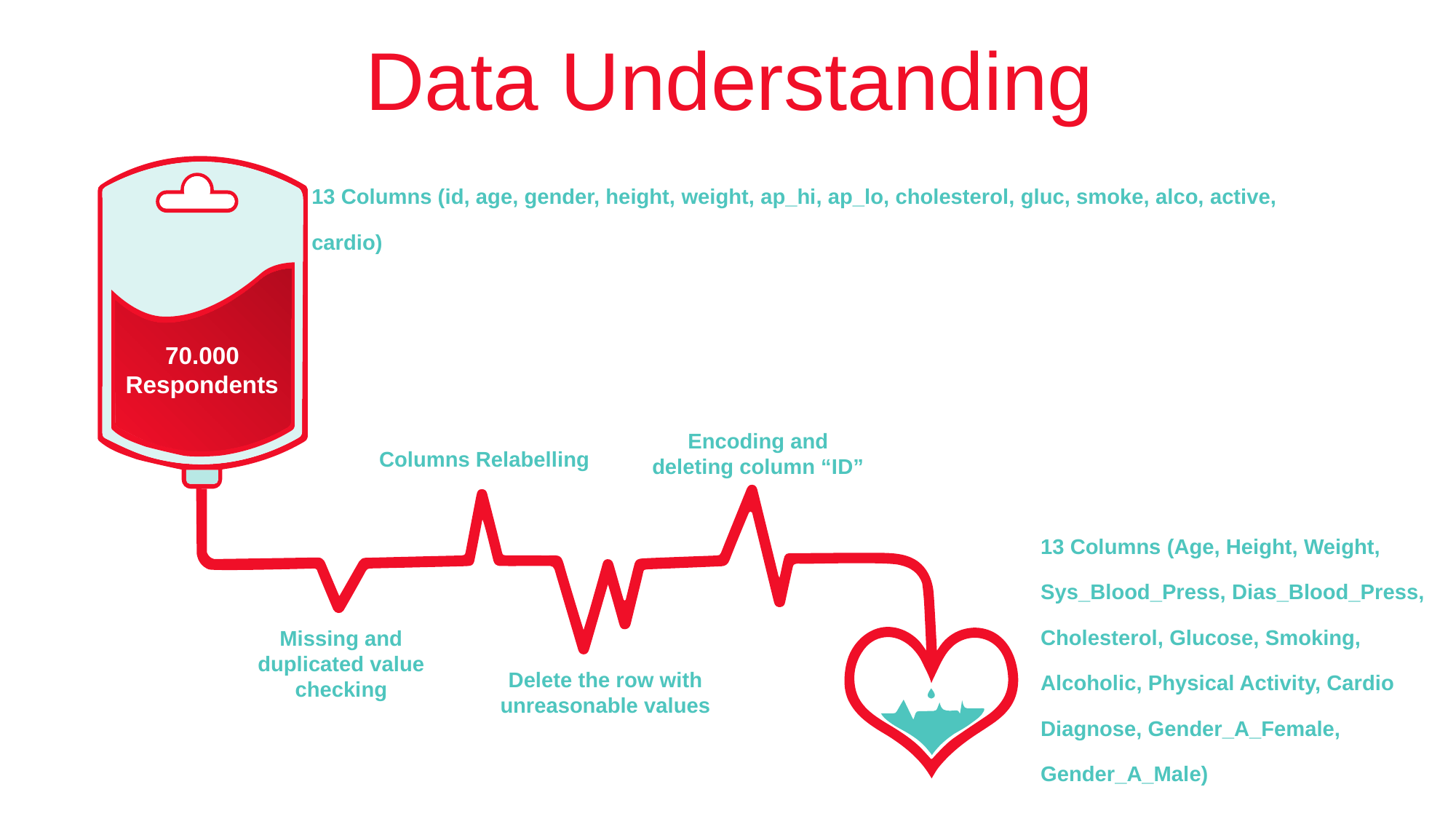

Data Understanding

13 Columns (id, age, gender, height, weight, ap_hi, ap_lo, cholesterol, gluc, smoke, alco, active, cardio)

70.000 Respondents
Encoding and deleting column “ID”
Columns Relabelling

13 Columns (Age, Height, Weight, Sys_Blood_Press, Dias_Blood_Press, Cholesterol, Glucose, Smoking, Alcoholic, Physical Activity, Cardio Diagnose, Gender_A_Female, Gender_A_Male)

Missing and duplicated value checking

Delete the row with unreasonable values